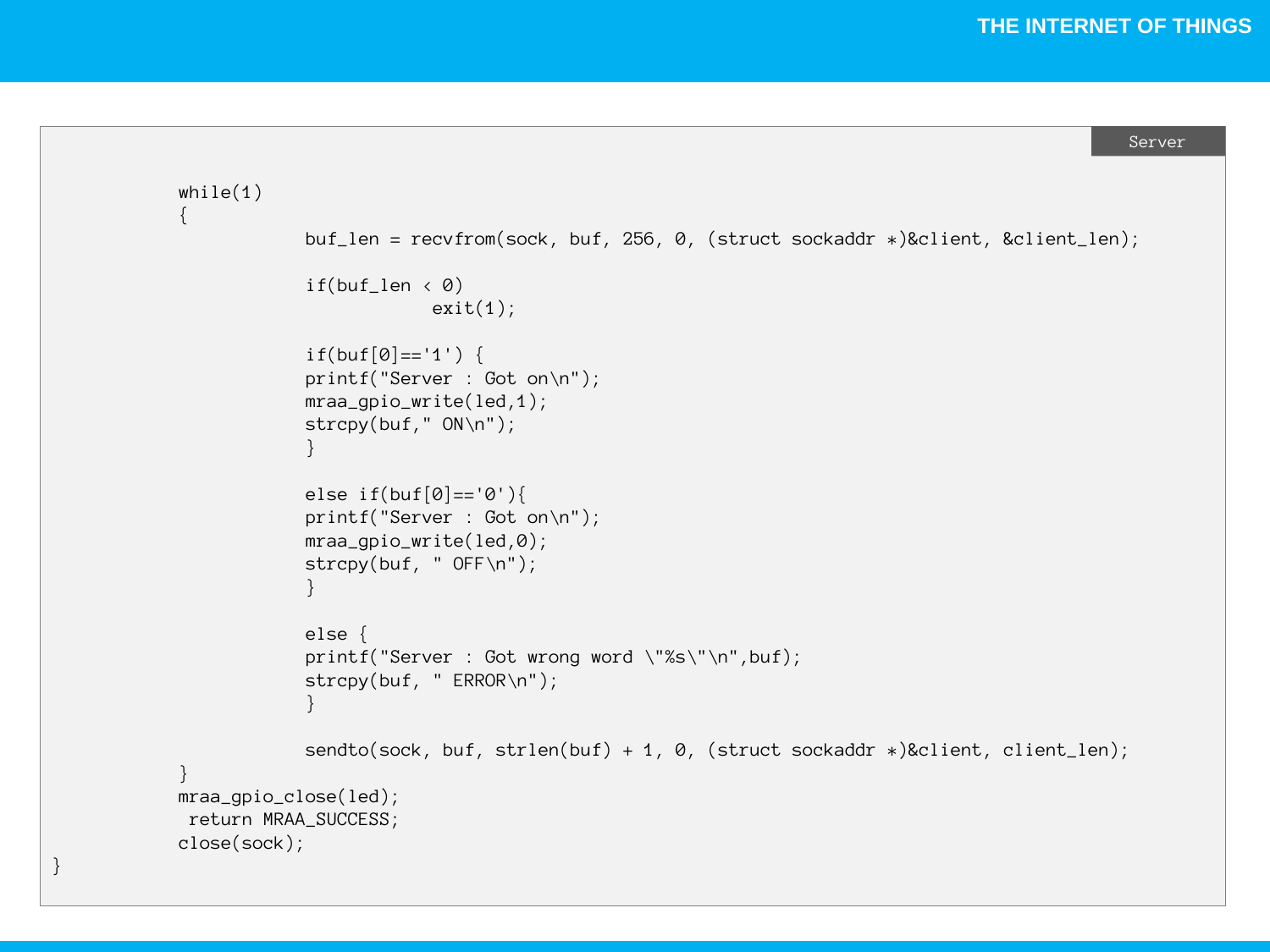

while(1)
	{
		buf_len = recvfrom(sock, buf, 256, 0, (struct sockaddr *)&client, &client_len);

		if(buf_len < 0)
			exit(1);

		if(buf[0]=='1') {
		printf("Server : Got on\n");
		mraa_gpio_write(led,1);
		strcpy(buf," ON\n");
		}

		else if(buf[0]=='0'){
		printf("Server : Got on\n");
		mraa_gpio_write(led,0);
		strcpy(buf, " OFF\n");
		}

		else {
		printf("Server : Got wrong word \"%s\"\n",buf);
		strcpy(buf, " ERROR\n");
		}

		sendto(sock, buf, strlen(buf) + 1, 0, (struct sockaddr *)&client, client_len);
	}
	mraa_gpio_close(led);
             return MRAA_SUCCESS;
	close(sock);
}
Server